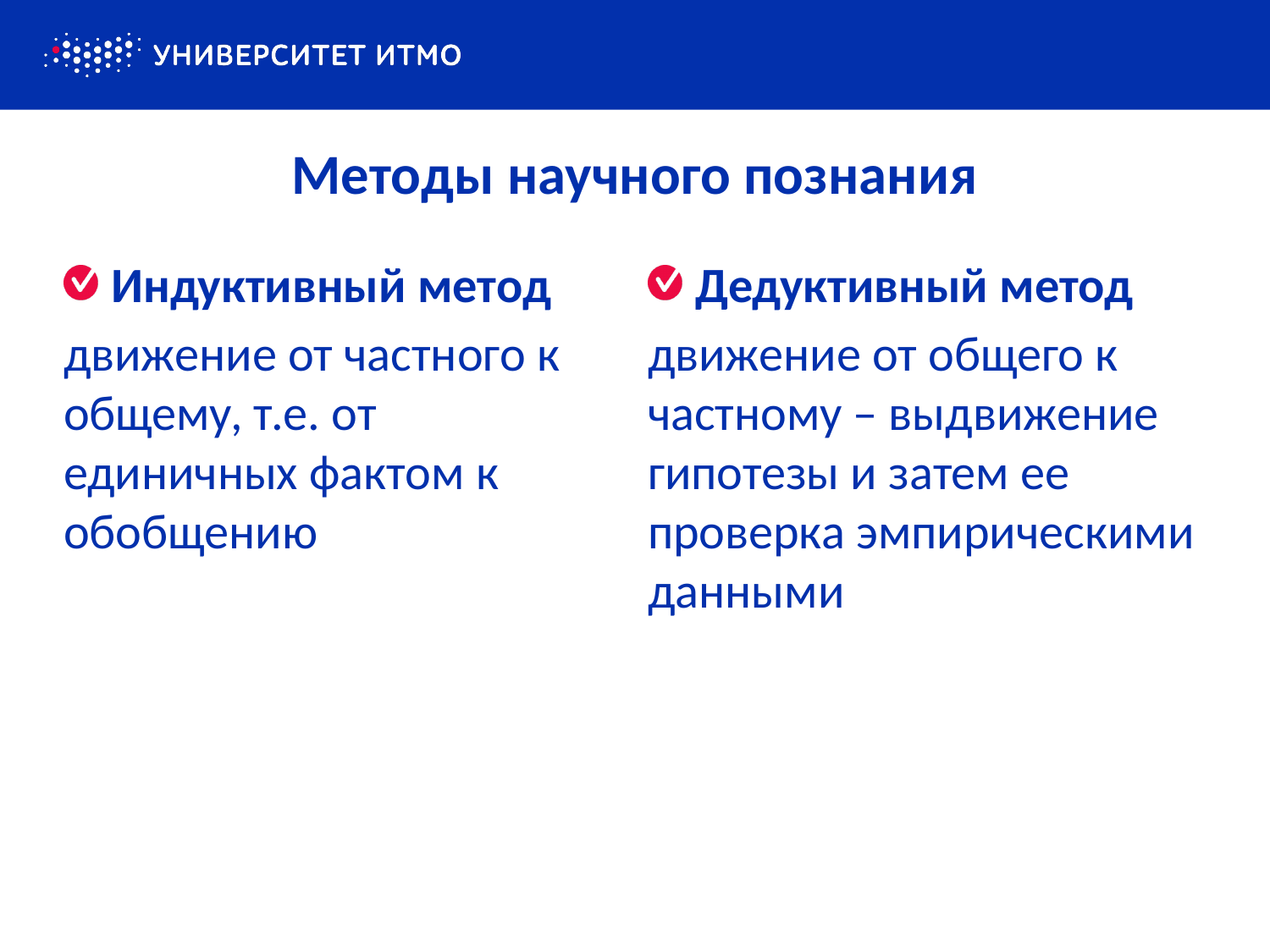

# Методы научного познания
Индуктивный метод
движение от частного к общему, т.е. от единичных фактом к обобщению
Дедуктивный метод
движение от общего к частному – выдвижение гипотезы и затем ее проверка эмпирическими данными